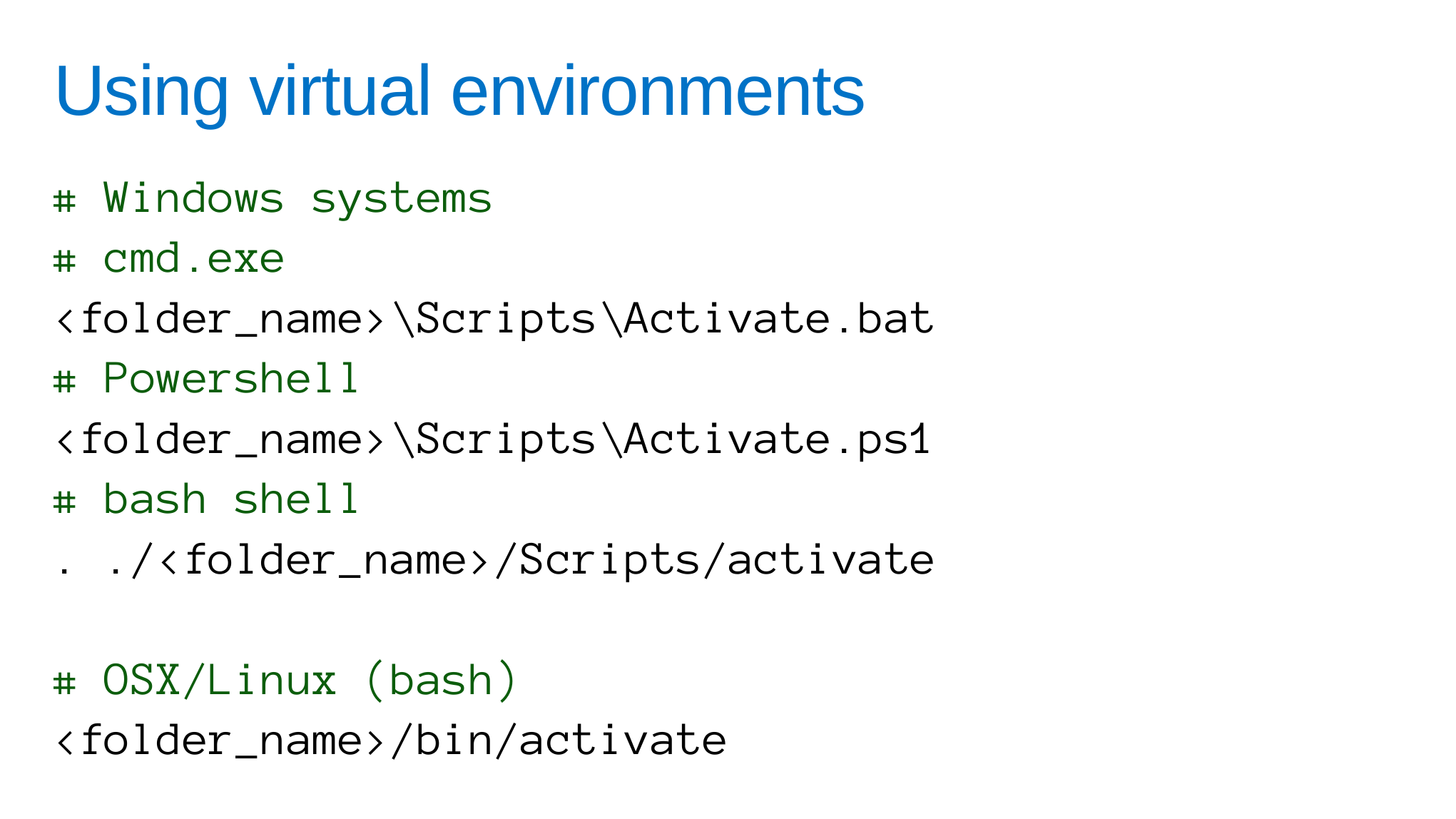

# Using virtual environments
# Windows systems
# cmd.exe
<folder_name>\Scripts\Activate.bat
# Powershell
<folder_name>\Scripts\Activate.ps1
# bash shell
. ./<folder_name>/Scripts/activate

# OSX/Linux (bash)
<folder_name>/bin/activate